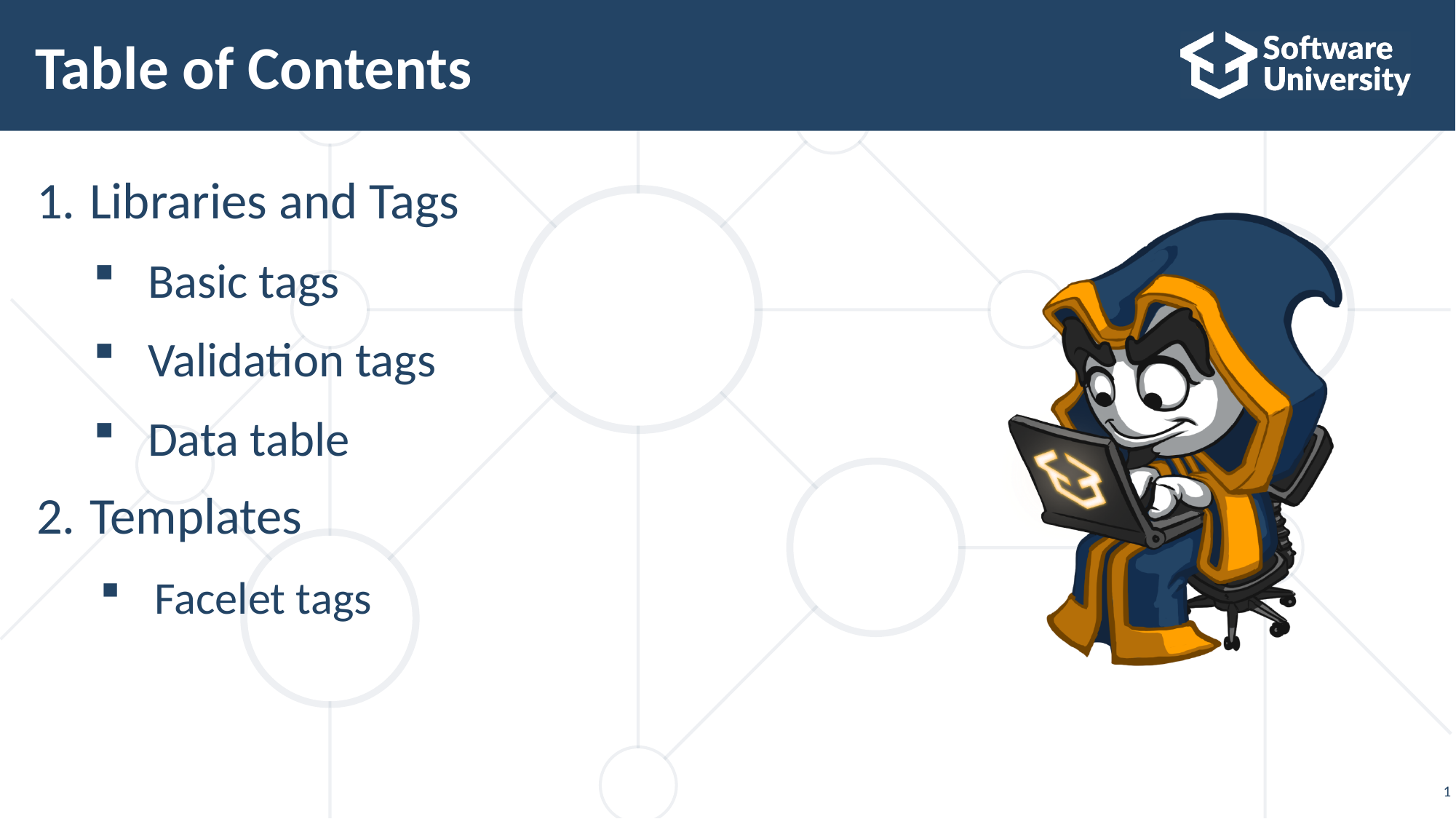

# Table of Contents
Libraries and Tags
Basic tags
Validation tags
Data table
Templates
Facelet tags

1